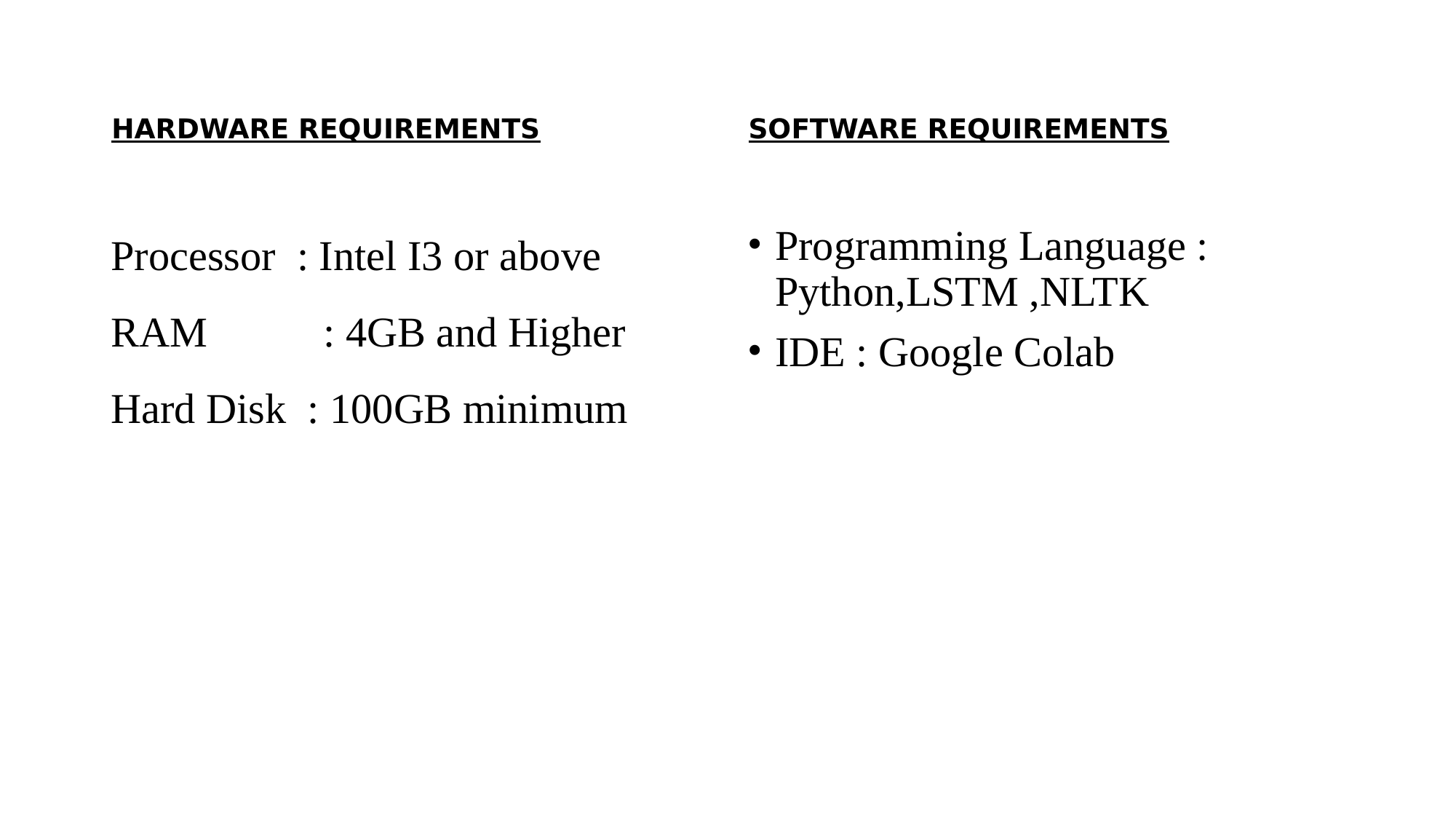

# HARDWARE REQUIREMENTS                      SOFTWARE REQUIREMENTS
Processor  : Intel I3 or above
RAM           : 4GB and Higher
Hard Disk  : 100GB minimum
Programming Language : Python,LSTM ,NLTK
IDE : Google Colab